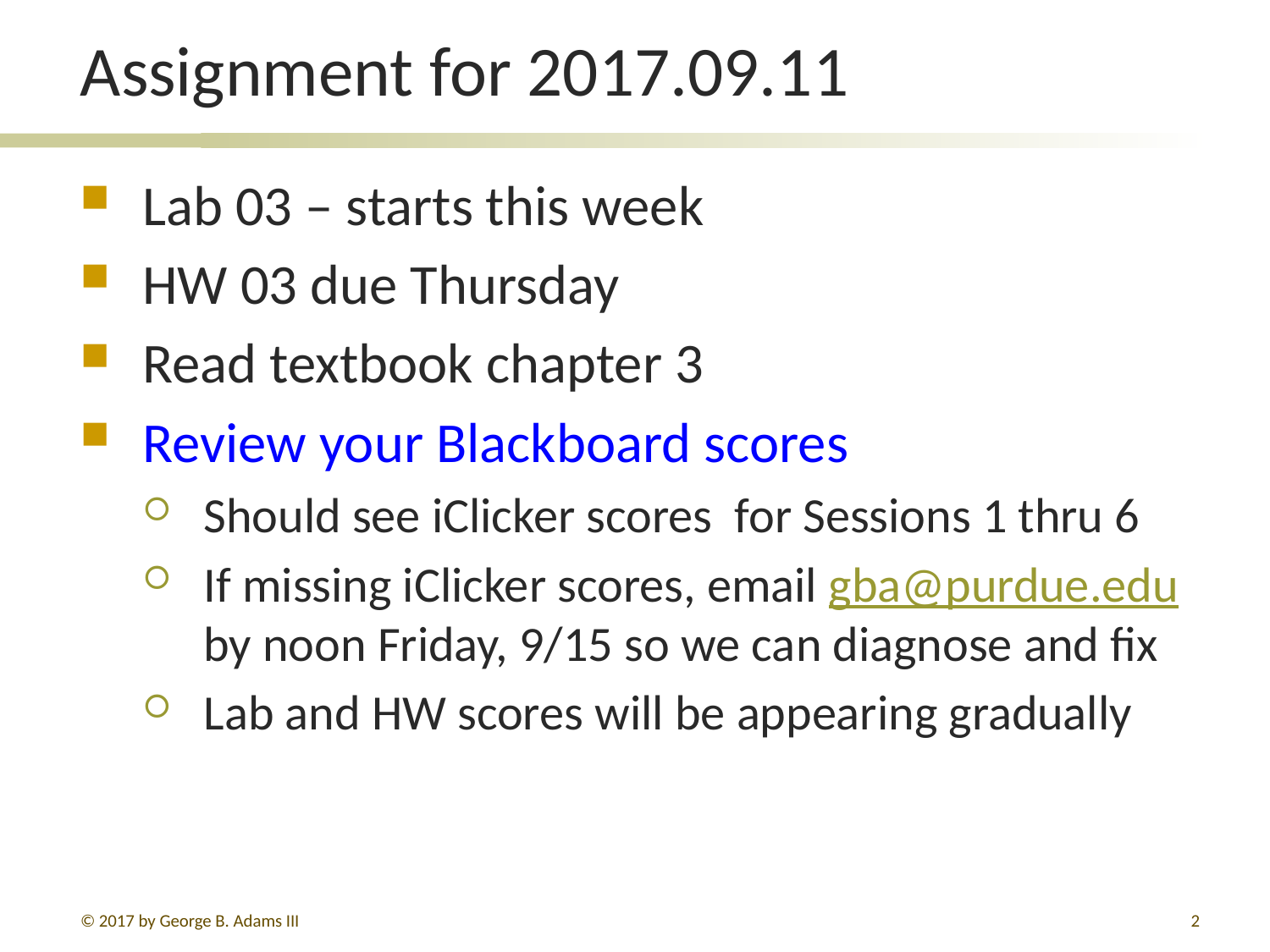

# Assignment for 2017.09.11
Lab 03 – starts this week
HW 03 due Thursday
Read textbook chapter 3
Review your Blackboard scores
Should see iClicker scores  for Sessions 1 thru 6
If missing iClicker scores, email gba@purdue.edu by noon Friday, 9/15 so we can diagnose and fix
Lab and HW scores will be appearing gradually

© 2017 by George B. Adams III
2